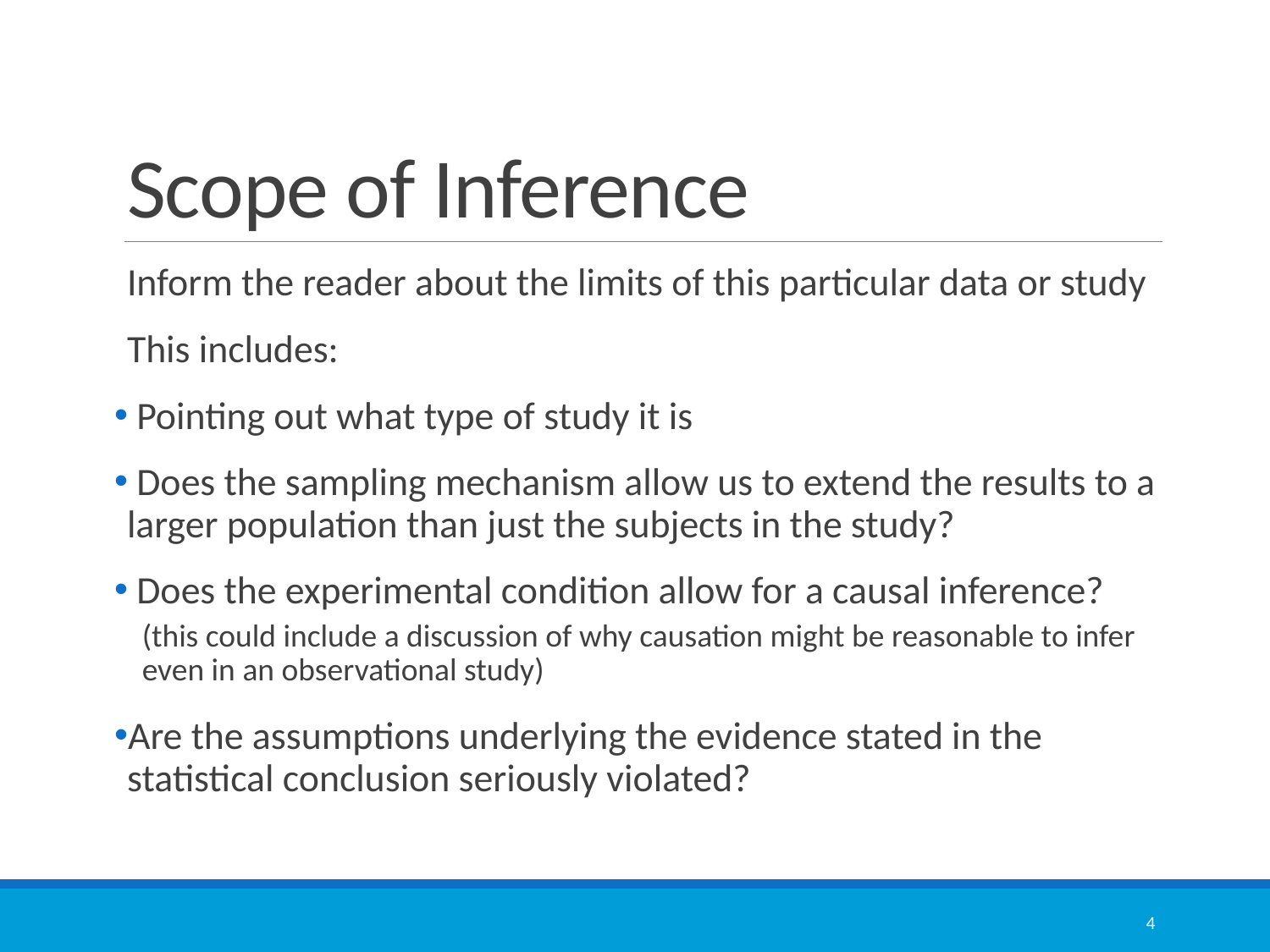

# Scope of Inference
Inform the reader about the limits of this particular data or study
This includes:
 Pointing out what type of study it is
 Does the sampling mechanism allow us to extend the results to a larger population than just the subjects in the study?
 Does the experimental condition allow for a causal inference?
(this could include a discussion of why causation might be reasonable to infer even in an observational study)
Are the assumptions underlying the evidence stated in the statistical conclusion seriously violated?
4